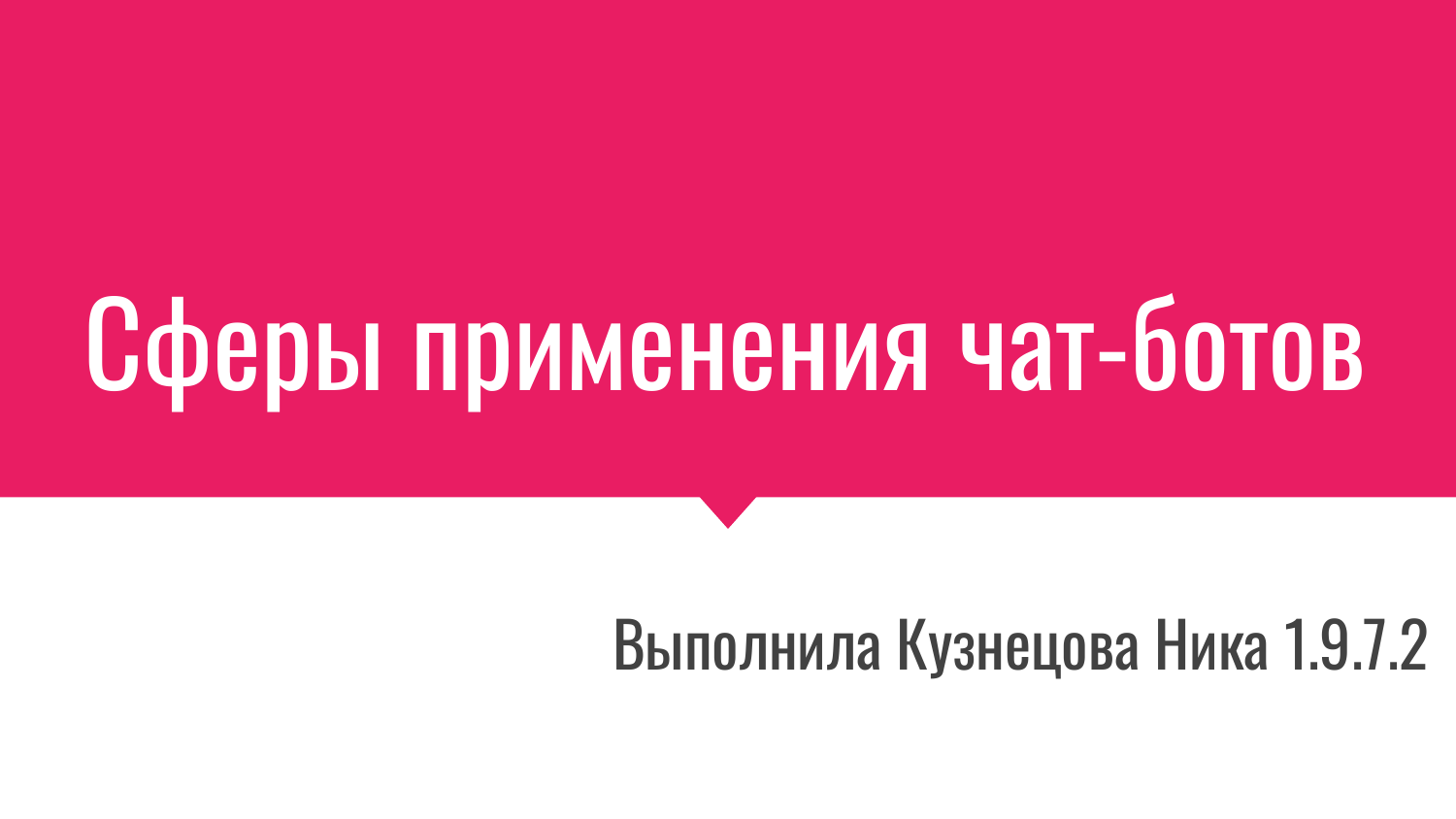

# Сферы применения чат-ботов
Выполнила Кузнецова Ника 1.9.7.2